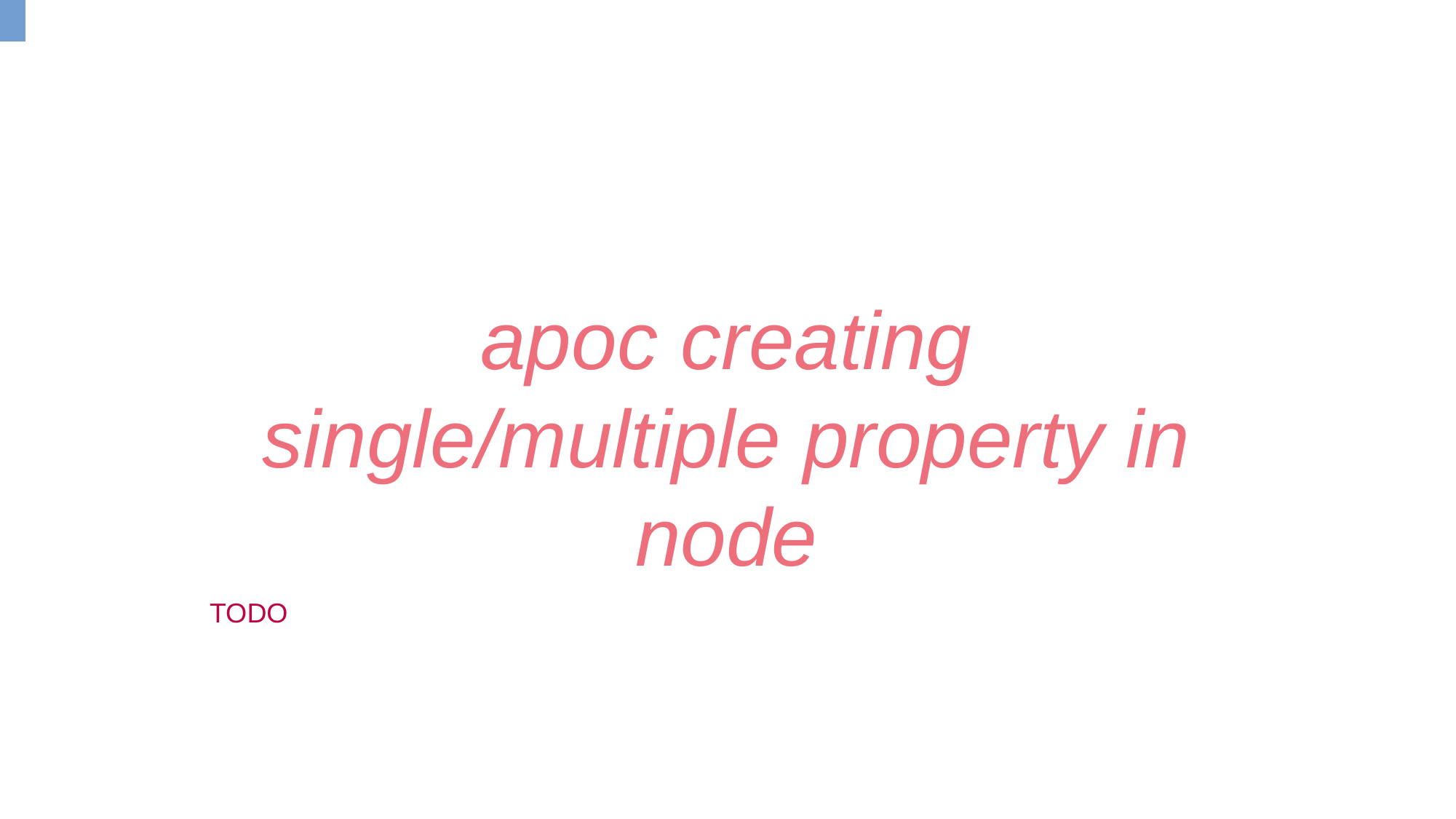

apoc creating single/multiple property in node
TODO